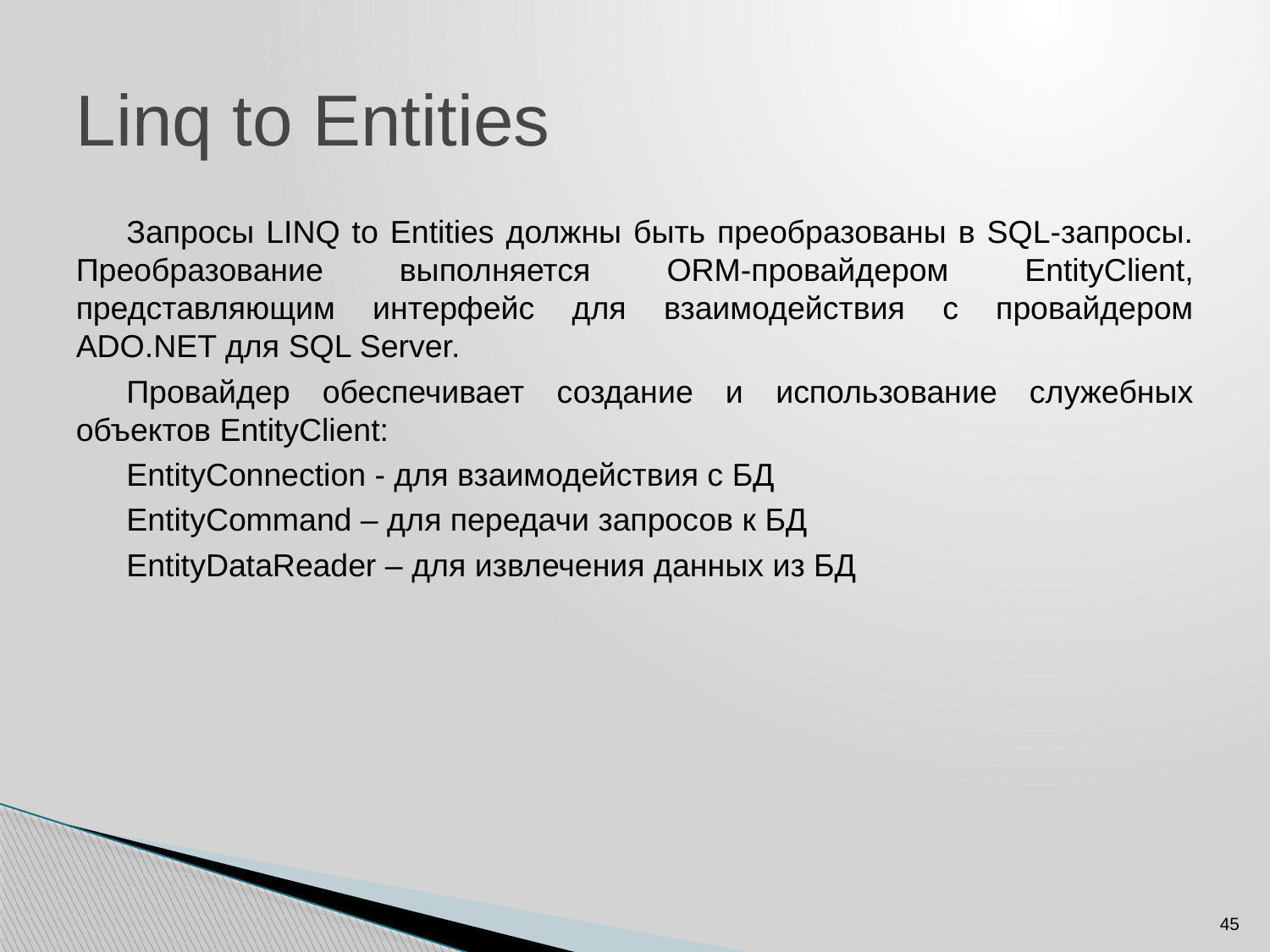

# Linq to Entities
Запросы LINQ to Entities должны быть преобразованы в SQL-запросы. Преобразование выполняется ORM-провайдером EntityClient, представляющим интерфейс для взаимодействия с провайдером ADO.NET для SQL Server.
Провайдер обеспечивает создание и использование служебных объектов EntityClient:
EntityConnection - для взаимодействия с БД
EntityCommand – для передачи запросов к БД
EntityDataReader – для извлечения данных из БД
45